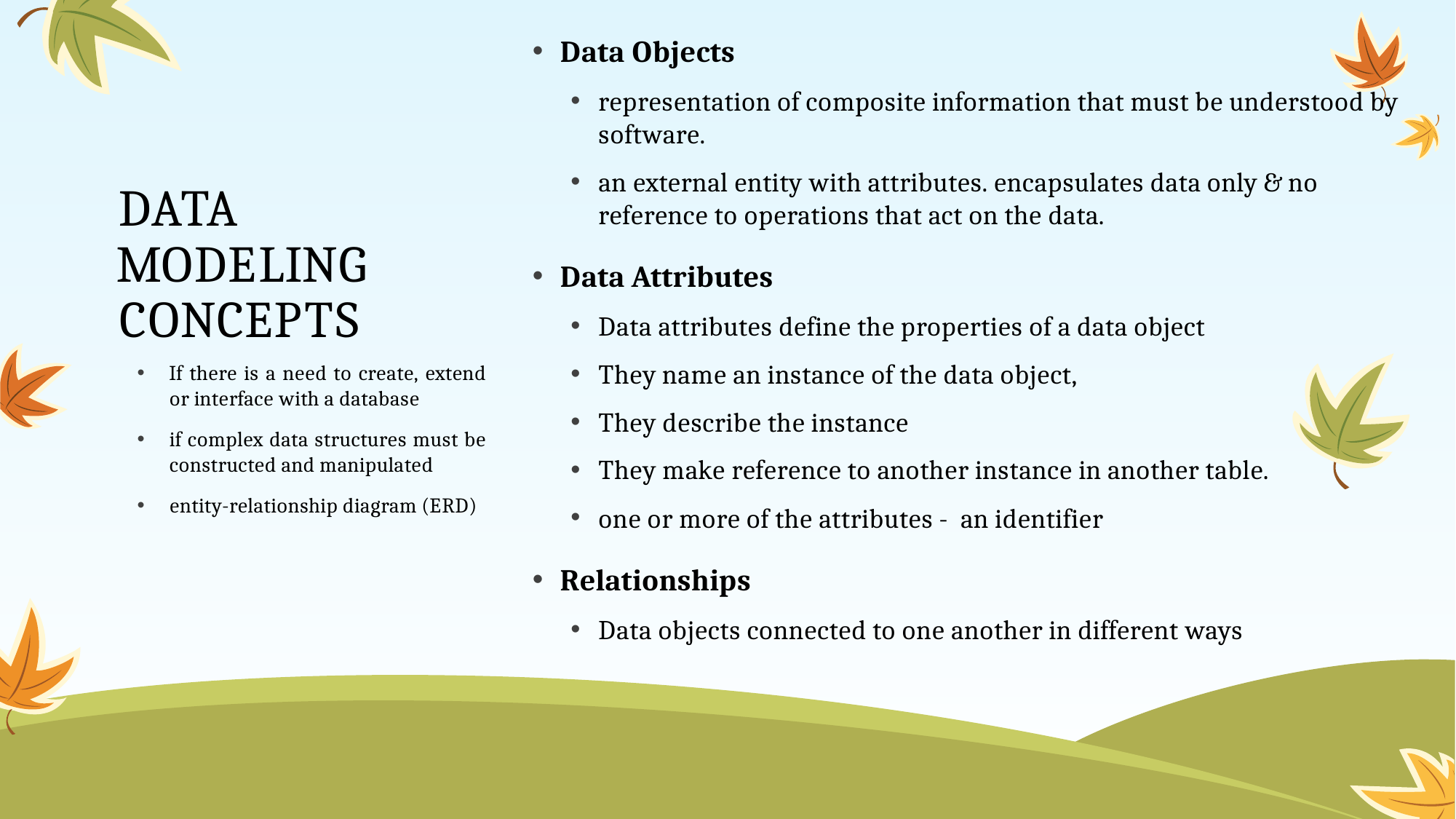

Data Objects
representation of composite information that must be understood by software.
an external entity with attributes. encapsulates data only & no reference to operations that act on the data.
Data Attributes
Data attributes define the properties of a data object
They name an instance of the data object,
They describe the instance
They make reference to another instance in another table.
one or more of the attributes -  an identifier
Relationships
Data objects connected to one another in different ways
# DATA MODELING CONCEPTS
If there is a need to create, extend or interface with a database
if complex data structures must be constructed and manipulated
entity-relationship diagram (ERD)